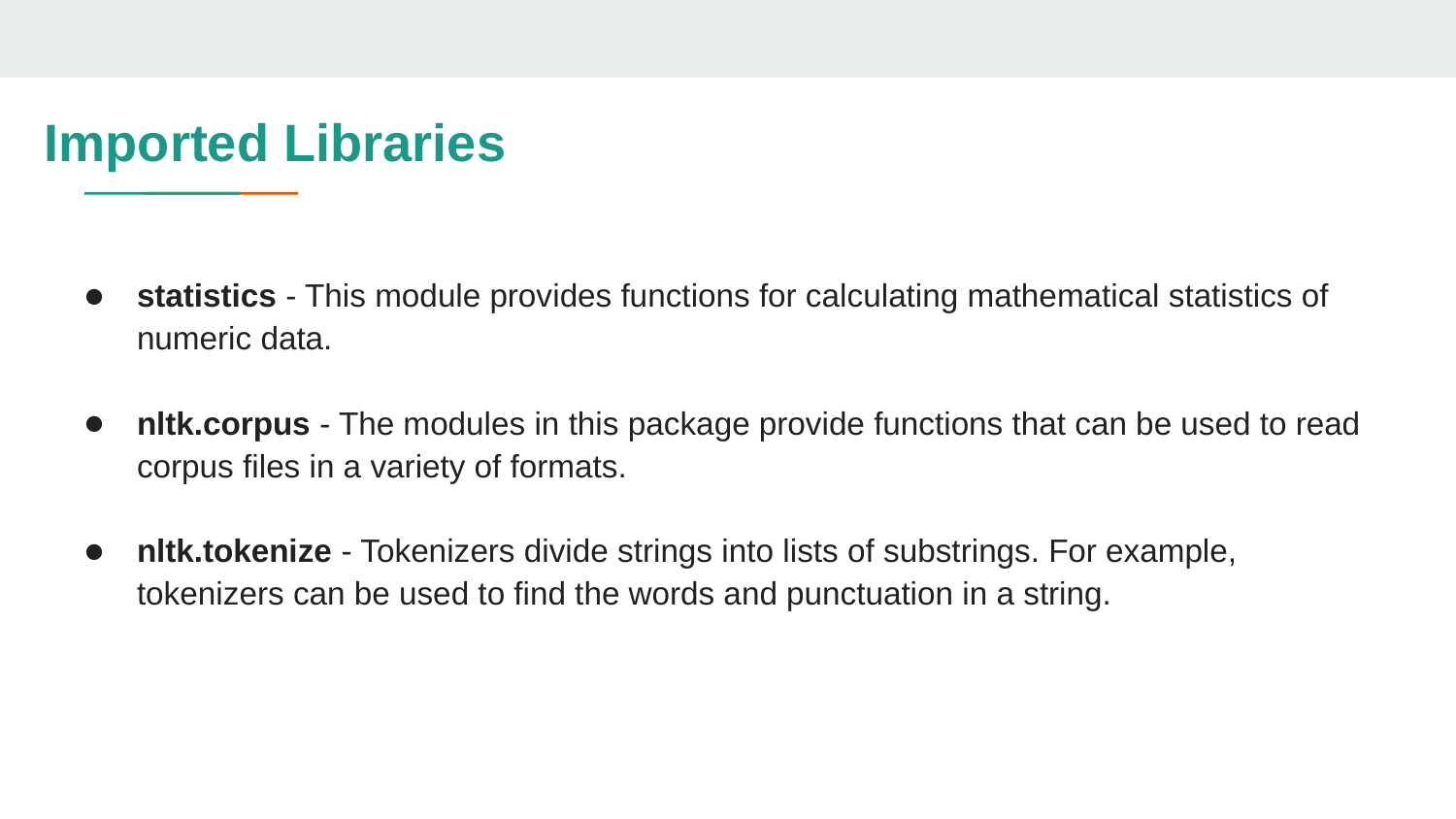

# Imported Libraries
statistics - This module provides functions for calculating mathematical statistics of numeric data.

nltk.corpus - The modules in this package provide functions that can be used to read corpus files in a variety of formats.

nltk.tokenize - Tokenizers divide strings into lists of substrings. For example, tokenizers can be used to find the words and punctuation in a string.